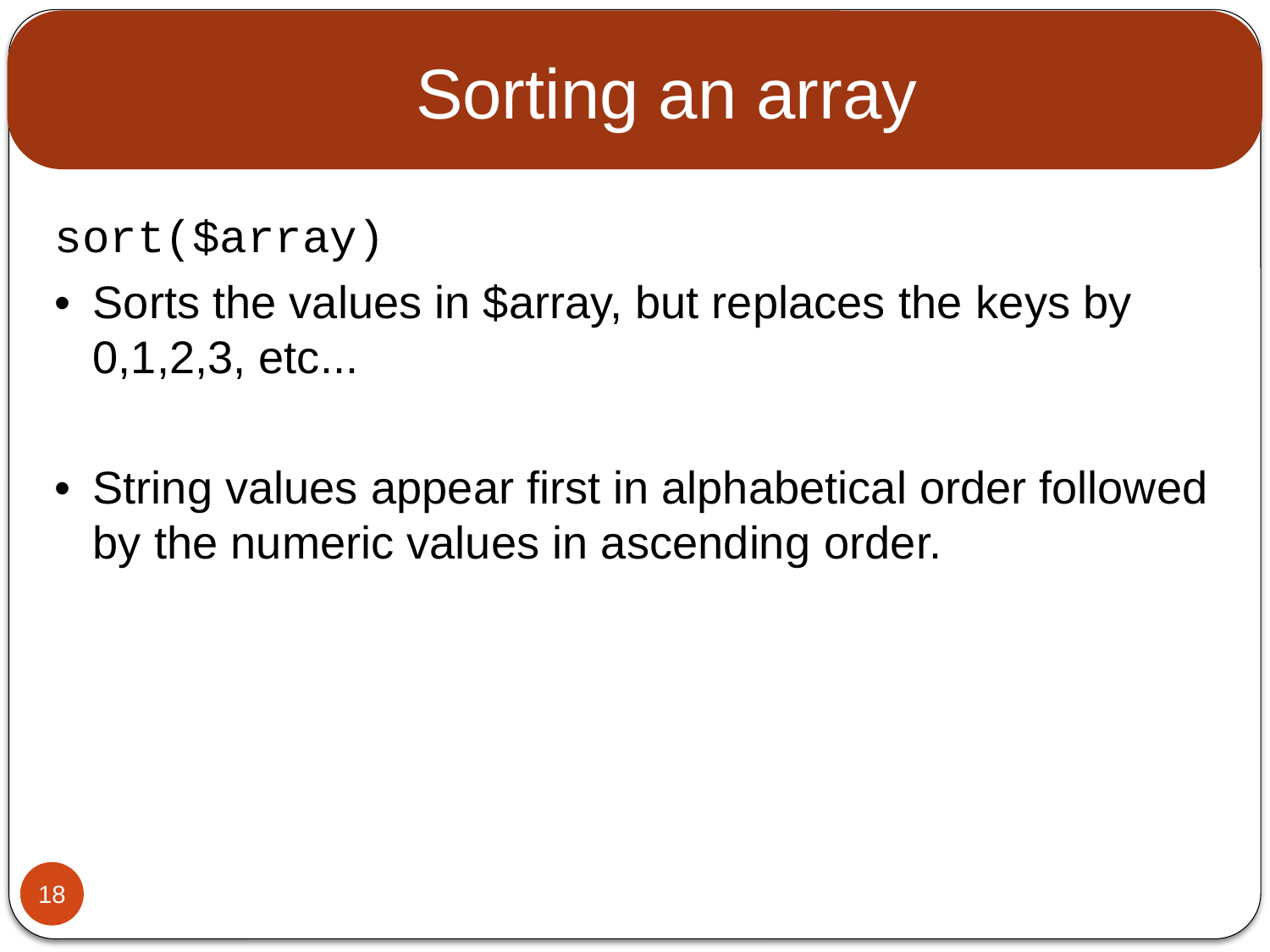

# Sorting an array
sort($array)
•	Sorts the values in $array, but replaces the keys by 0,1,2,3, etc...

•	String values appear first in alphabetical order followed by the numeric values in ascending order.
18